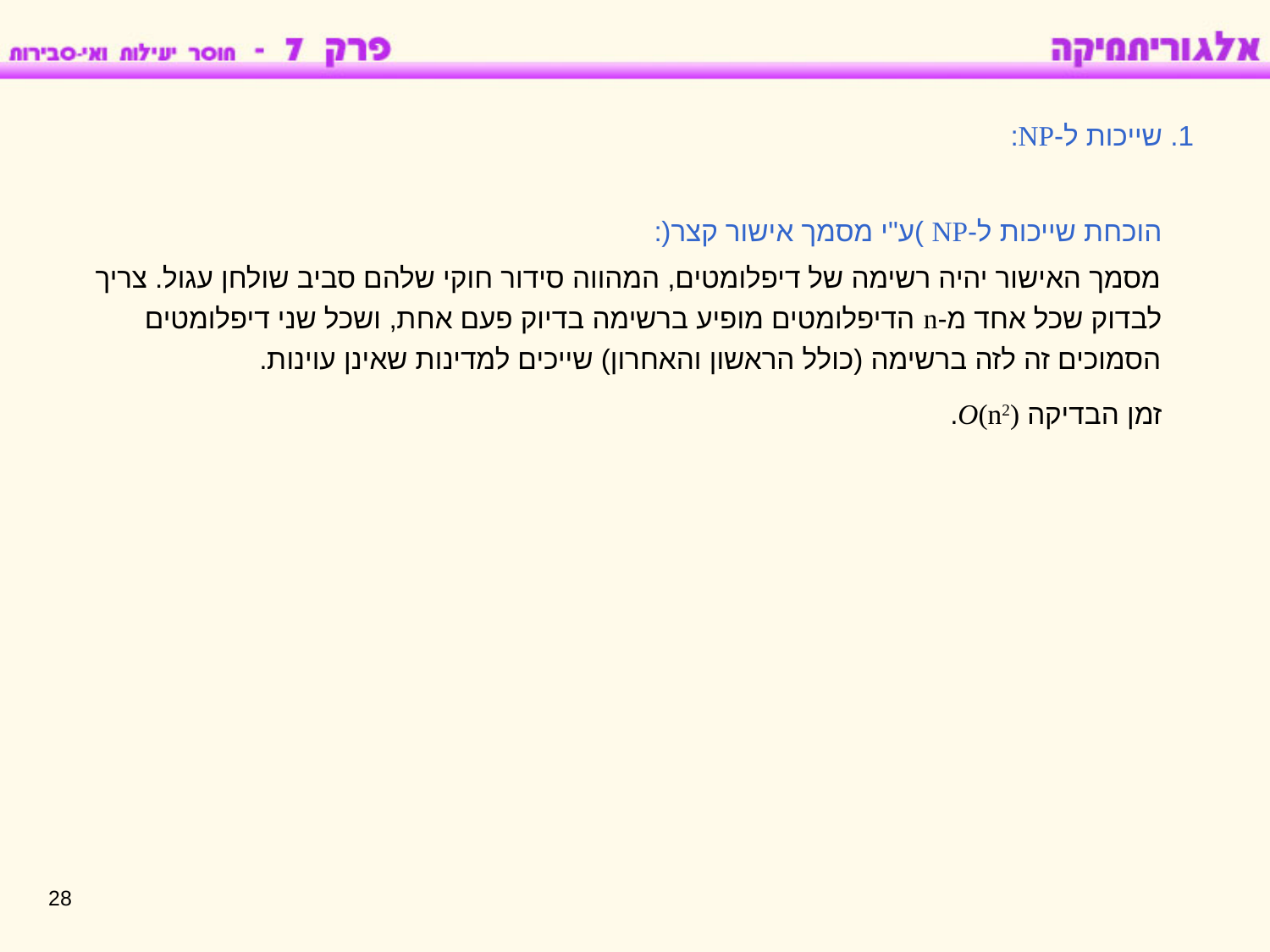

1. שייכות ל-NP:
הוכחת שייכות ל-NP )ע"י מסמך אישור קצר(:
מסמך האישור יהיה רשימה של דיפלומטים, המהווה סידור חוקי שלהם סביב שולחן עגול. צריך לבדוק שכל אחד מ-n הדיפלומטים מופיע ברשימה בדיוק פעם אחת, ושכל שני דיפלומטים הסמוכים זה לזה ברשימה (כולל הראשון והאחרון) שייכים למדינות שאינן עוינות.
זמן הבדיקה O(n2).
28